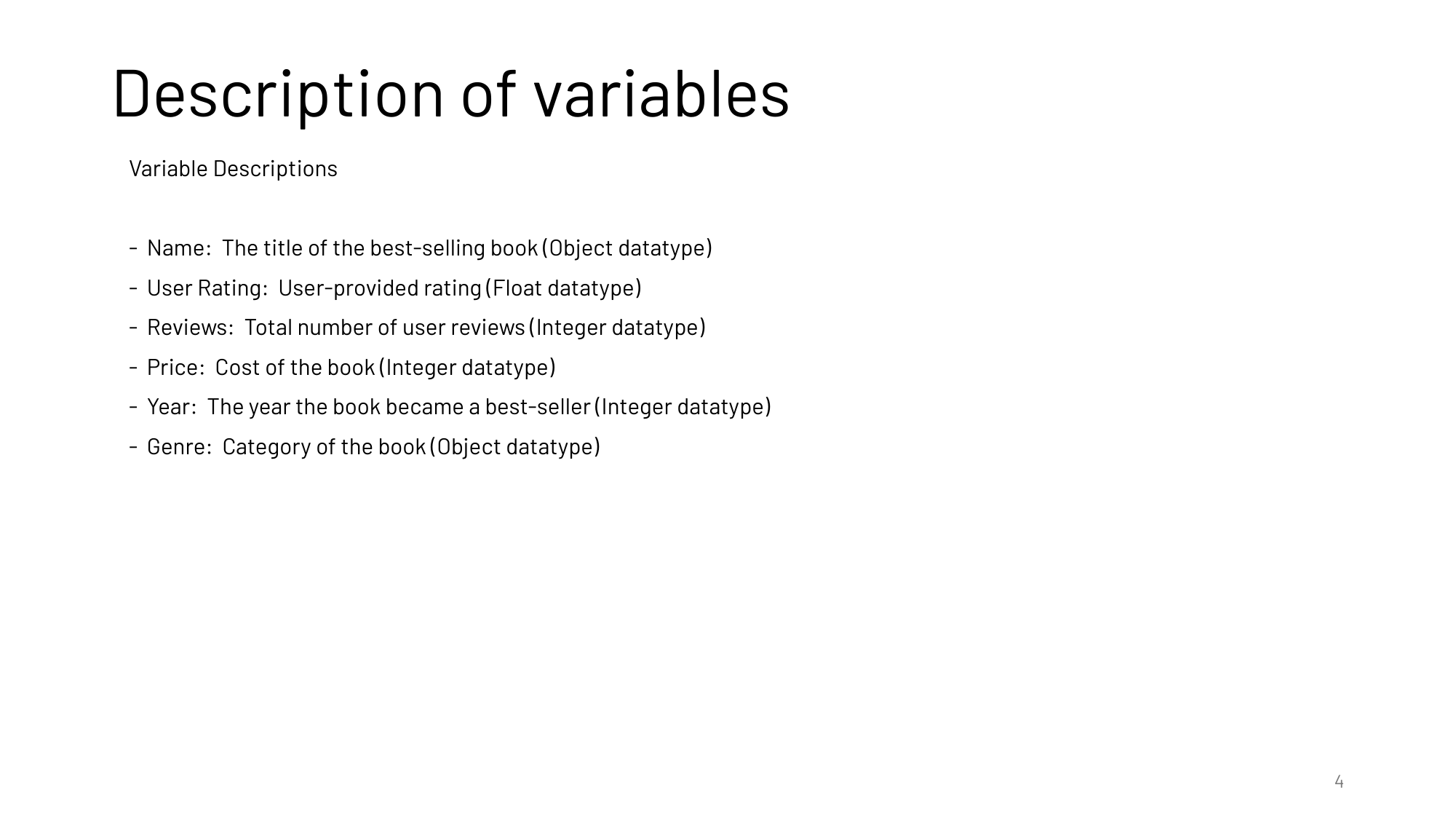

# Description of variables
Variable Descriptions

-  Name:  The title of the best-selling book (Object datatype)
-  User Rating:  User-provided rating (Float datatype)
-  Reviews:  Total number of user reviews (Integer datatype)
-  Price:  Cost of the book (Integer datatype)
-  Year:  The year the book became a best-seller (Integer datatype)
-  Genre:  Category of the book (Object datatype)
4